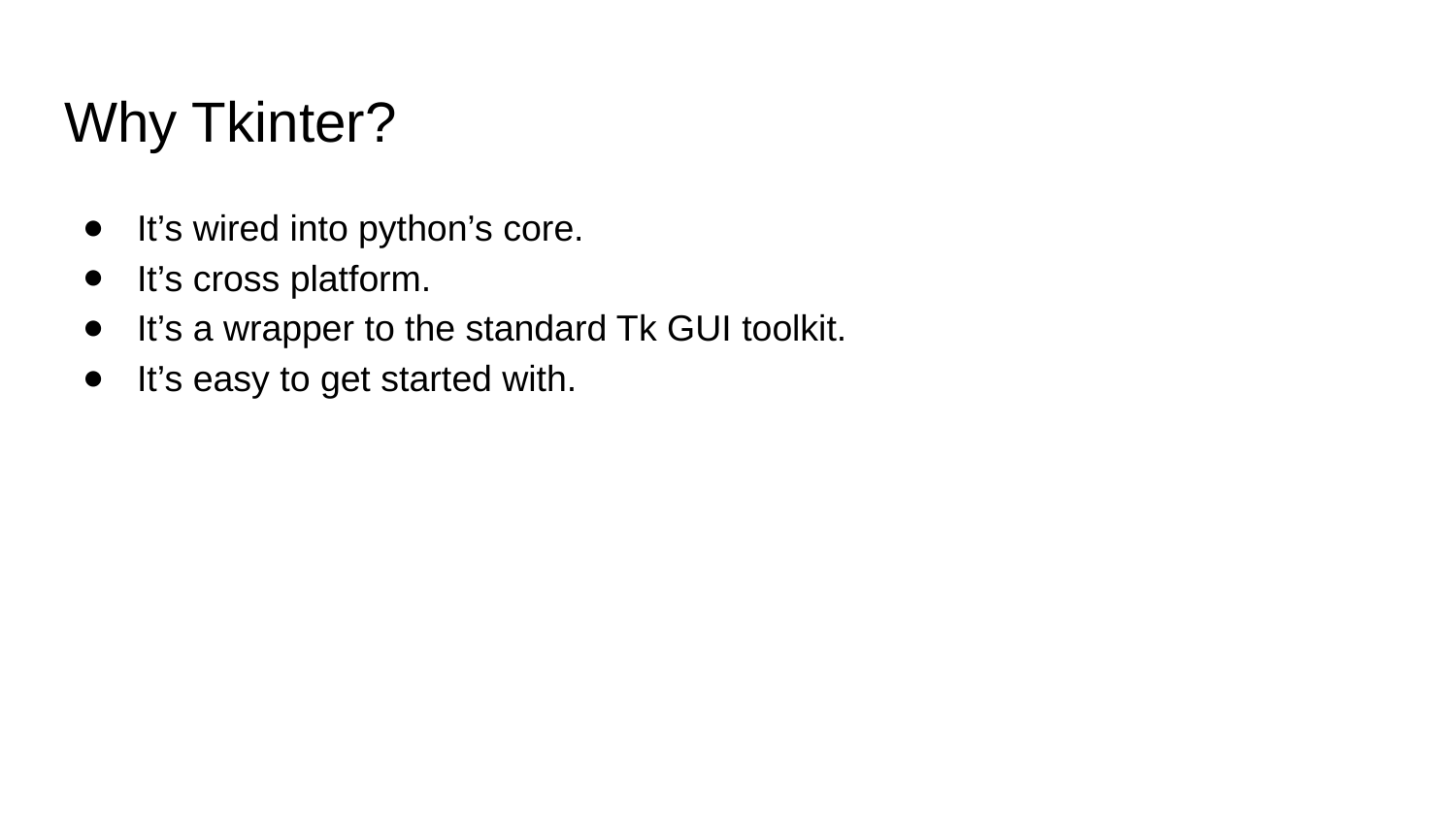

# Why Tkinter?
It’s wired into python’s core.
It’s cross platform.
It’s a wrapper to the standard Tk GUI toolkit.
It’s easy to get started with.